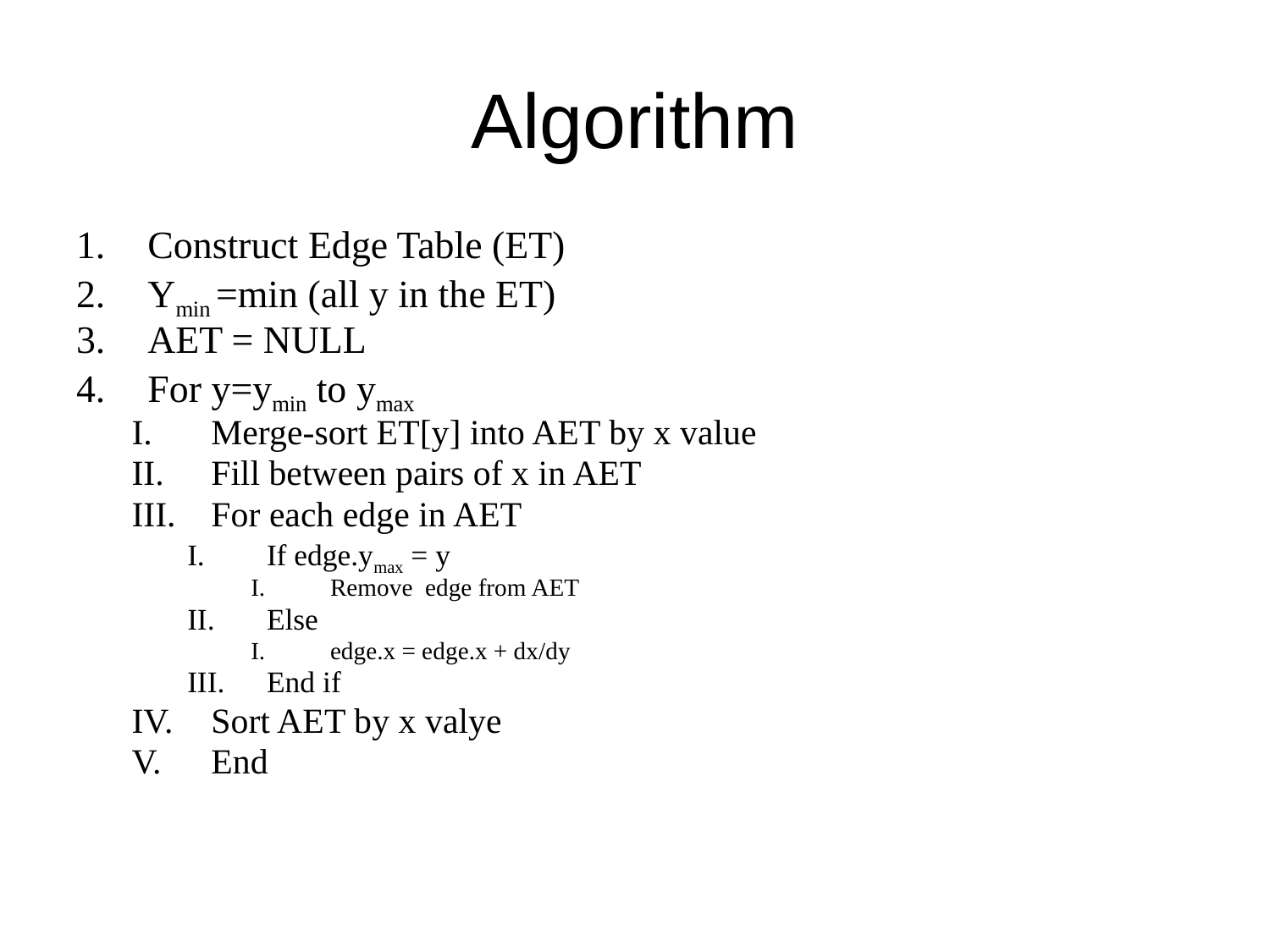

# Algorithm
Construct Edge Table (ET)
Ymin =min (all y in the ET)
AET = NULL
For y=ymin to ymax
Merge-sort ET[y] into AET by x value
Fill between pairs of x in AET
For each edge in AET
If edge.ymax = y
Remove  edge from AET
Else
edge.x = edge.x + dx/dy
End if
Sort AET by x valye
End